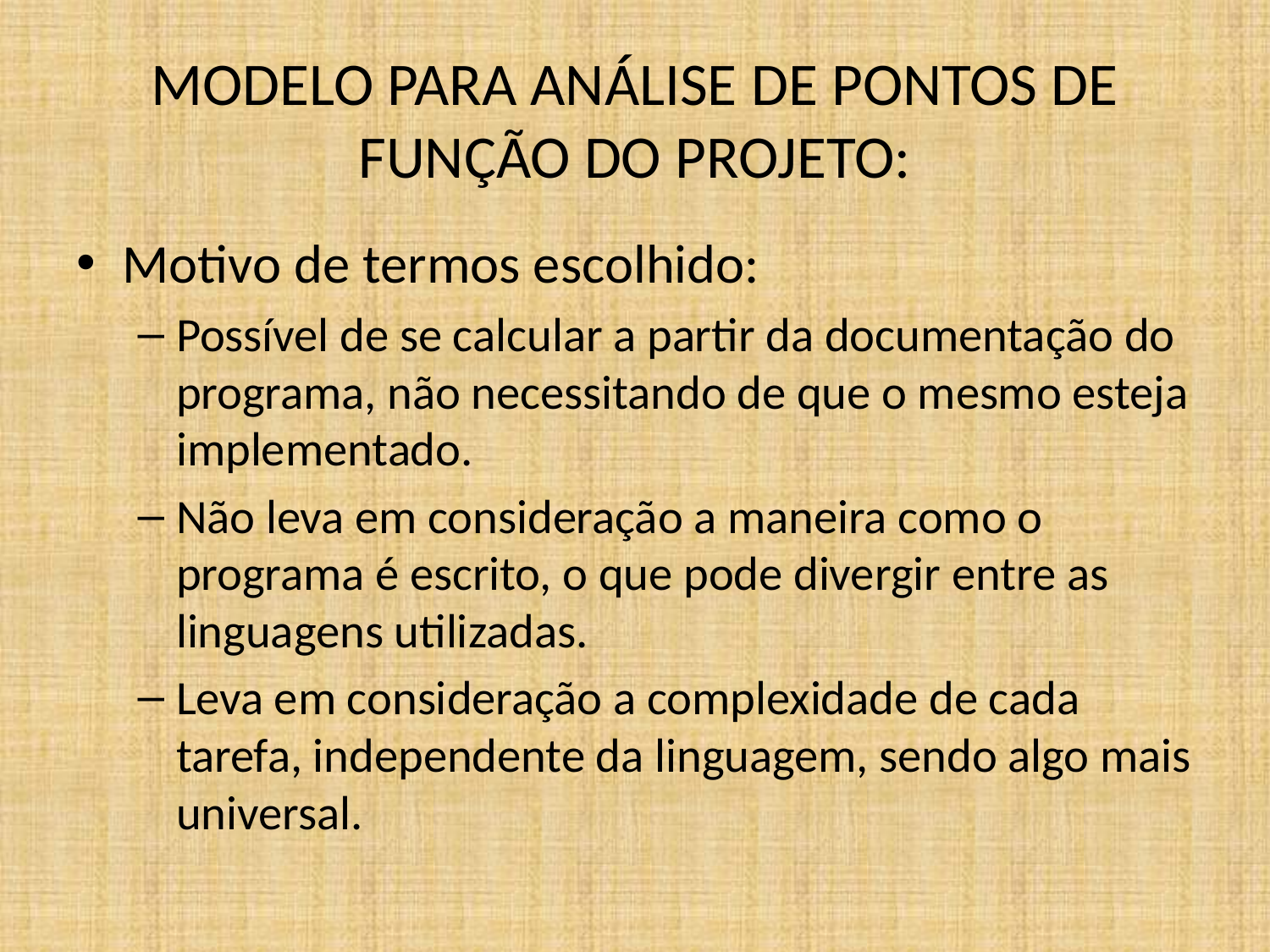

# MODELO PARA ANÁLISE DE PONTOS DE FUNÇÃO DO PROJETO:
Motivo de termos escolhido:
Possível de se calcular a partir da documentação do programa, não necessitando de que o mesmo esteja implementado.
Não leva em consideração a maneira como o programa é escrito, o que pode divergir entre as linguagens utilizadas.
Leva em consideração a complexidade de cada tarefa, independente da linguagem, sendo algo mais universal.